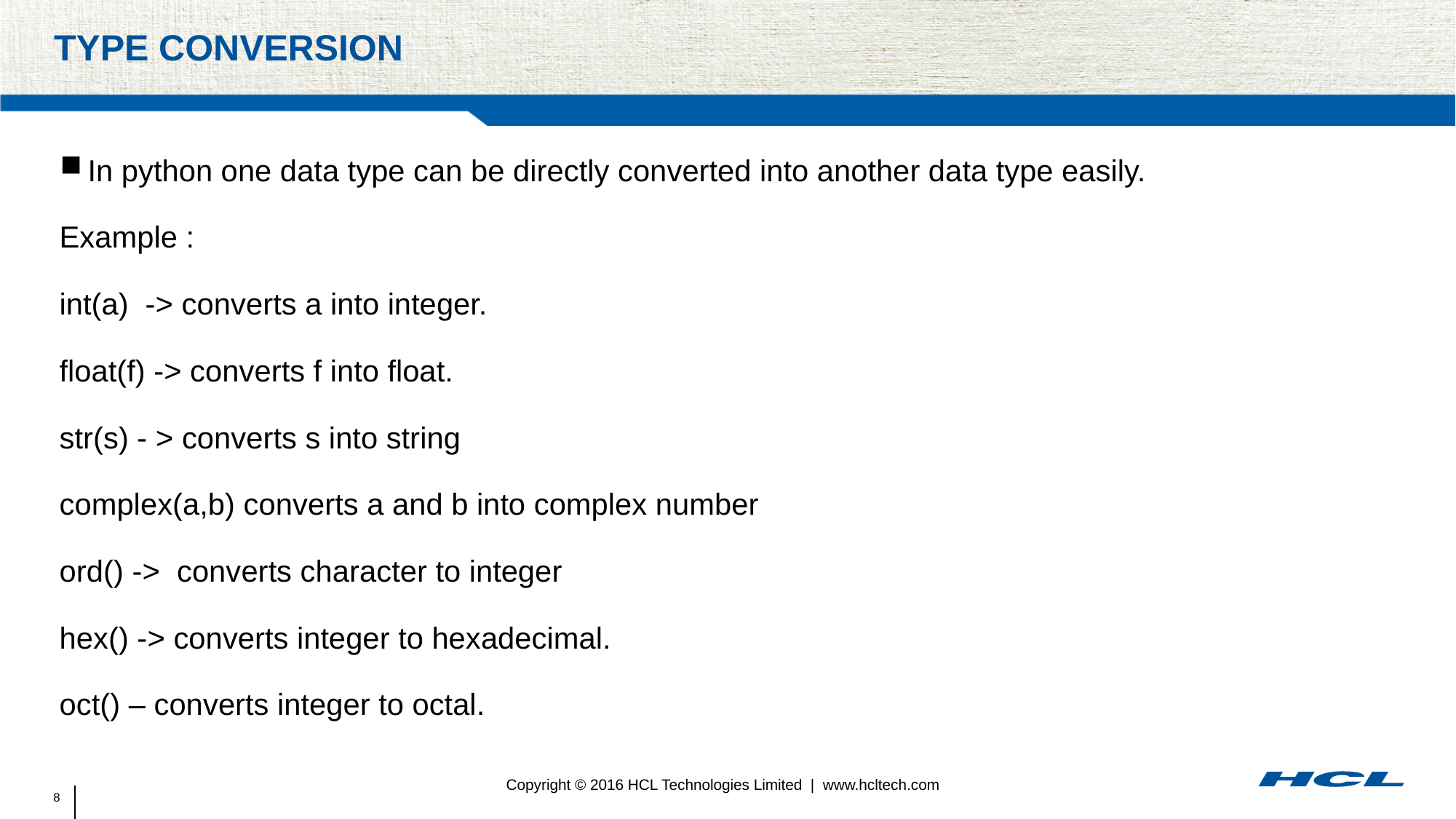

# Type conversion
In python one data type can be directly converted into another data type easily.
Example :
int(a)  -> converts a into integer.
float(f) -> converts f into float.
str(s) - > converts s into string
complex(a,b) converts a and b into complex number
ord() ->  converts character to integer
hex() -> converts integer to hexadecimal.
oct() – converts integer to octal.